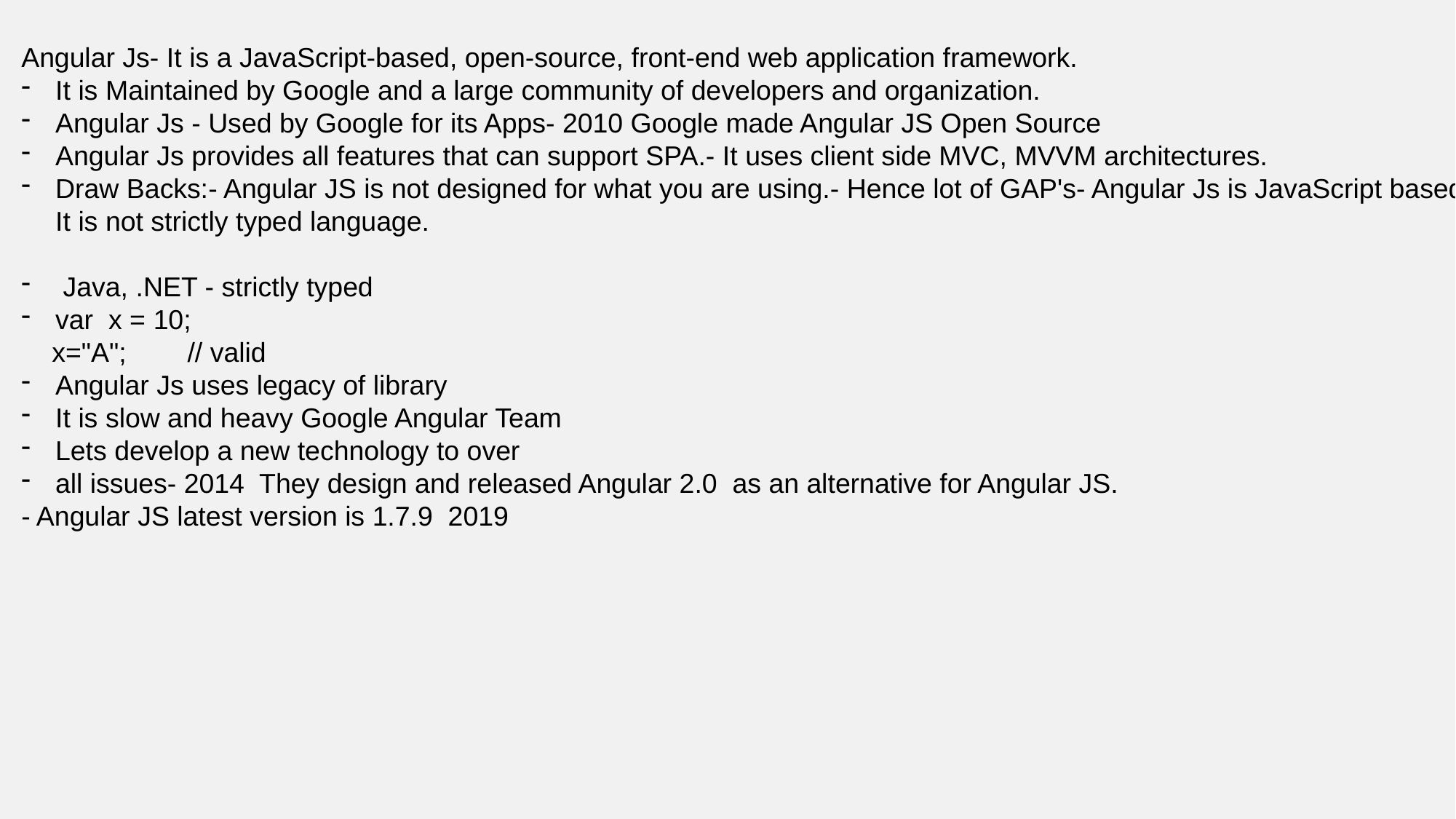

Angular Js- It is a JavaScript-based, open-source, front-end web application framework.
It is Maintained by Google and a large community of developers and organization.
Angular Js - Used by Google for its Apps- 2010 Google made Angular JS Open Source
Angular Js provides all features that can support SPA.- It uses client side MVC, MVVM architectures.
Draw Backs:- Angular JS is not designed for what you are using.- Hence lot of GAP's- Angular Js is JavaScript based , It is not strictly typed language.

 Java, .NET - strictly typed
var  x = 10;
    x="A";        // valid
Angular Js uses legacy of library
It is slow and heavy Google Angular Team
Lets develop a new technology to over
all issues- 2014  They design and released Angular 2.0  as an alternative for Angular JS.
- Angular JS latest version is 1.7.9  2019